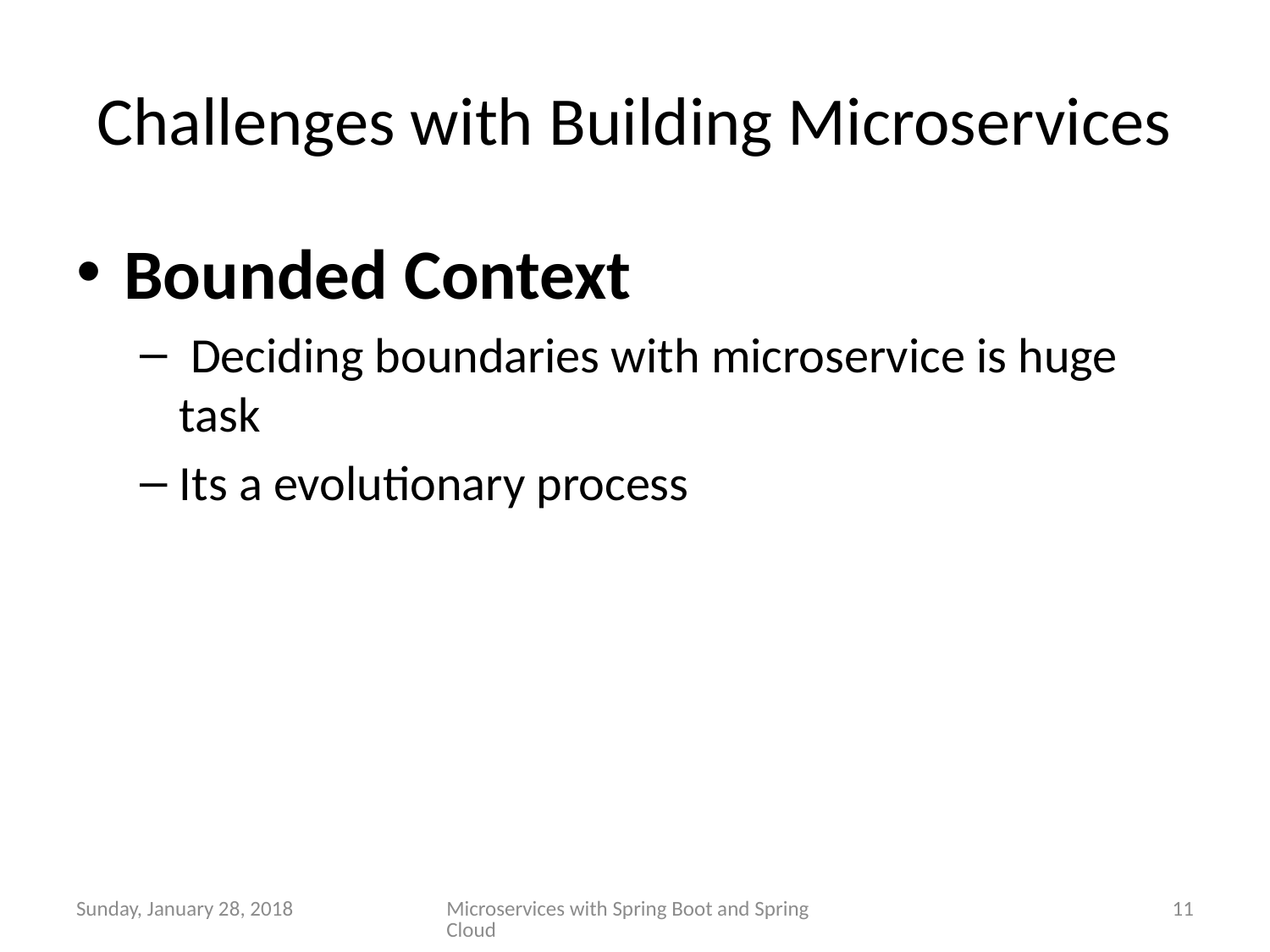

# Challenges with Building Microservices
Bounded Context
 Deciding boundaries with microservice is huge task
Its a evolutionary process

Sunday, January 28, 2018
Microservices with Spring Boot and Spring Cloud
11